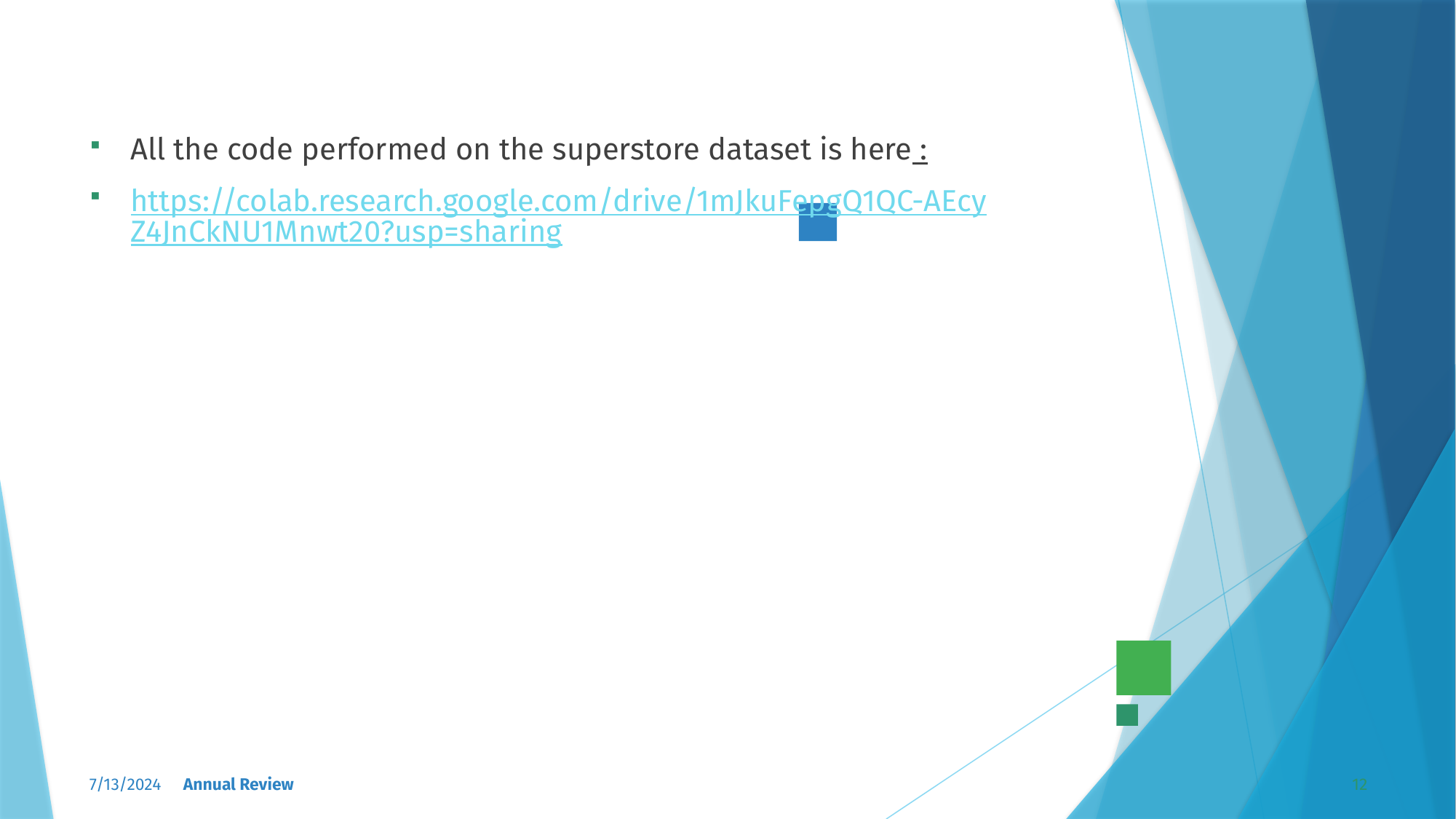

All the code performed on the superstore dataset is here :
https://colab.research.google.com/drive/1mJkuFepgQ1QC-AEcyZ4JnCkNU1Mnwt20?usp=sharing